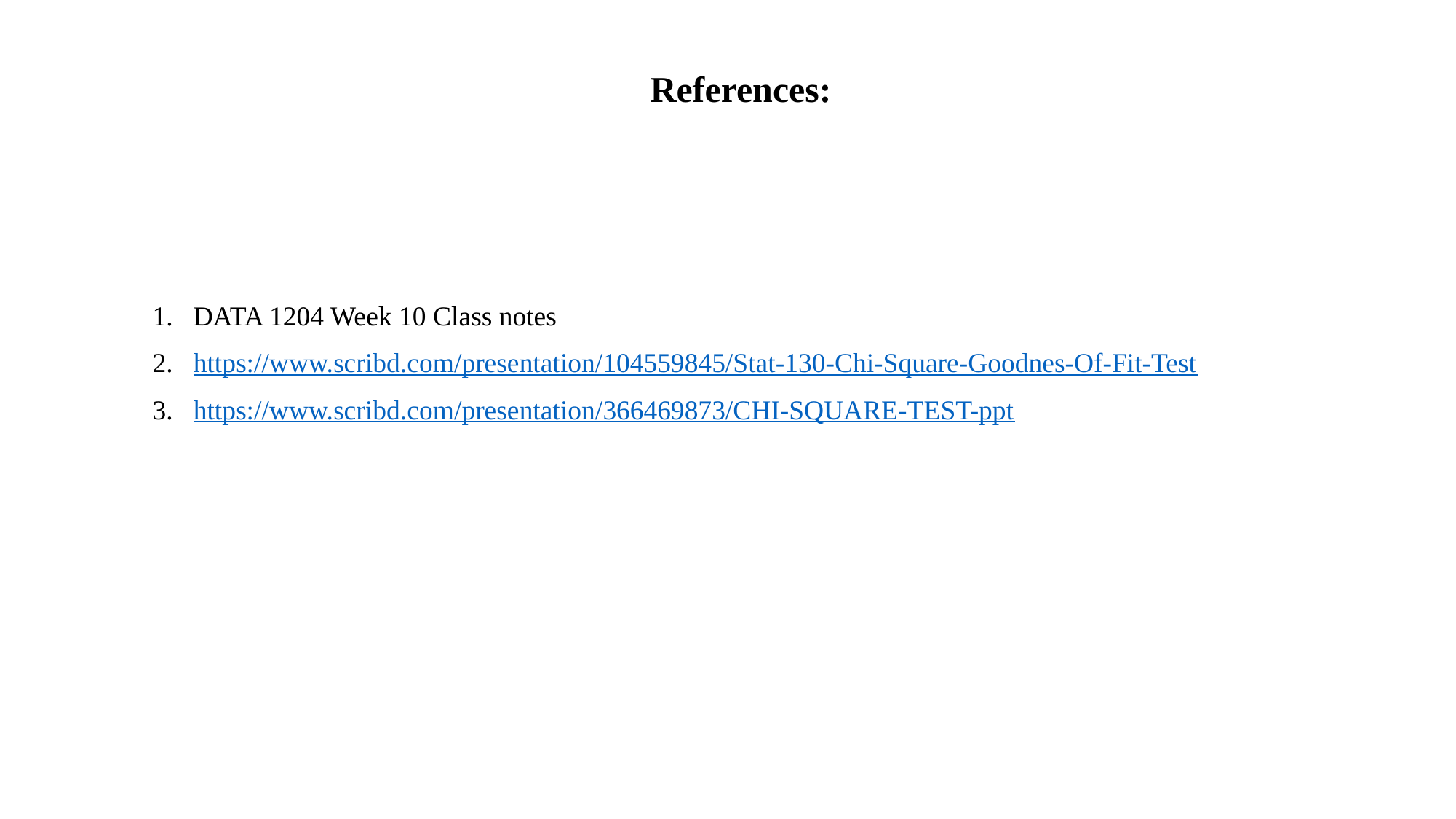

References:

DATA 1204 Week 10 Class notes
https://www.scribd.com/presentation/104559845/Stat-130-Chi-Square-Goodnes-Of-Fit-Test
https://www.scribd.com/presentation/366469873/CHI-SQUARE-TEST-ppt